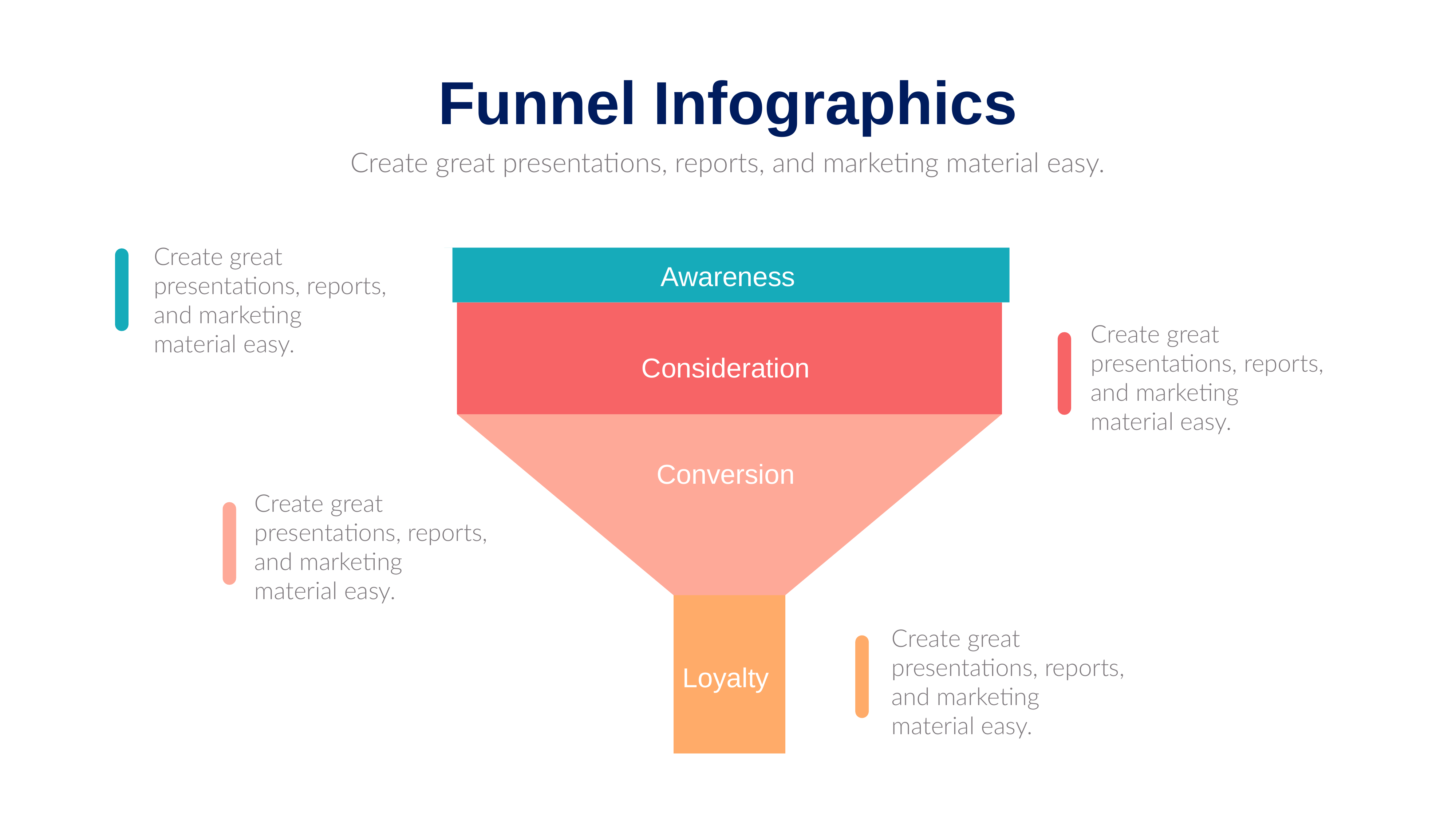

Funnel Infographics
Create great presentations, reports, and marketing material easy.
Create great presentations, reports, and marketing material easy.

Awareness

Create great presentations, reports, and marketing material easy.

Consideration

Conversion
Create great presentations, reports, and marketing material easy.

Create great presentations, reports, and marketing material easy.

Loyalty